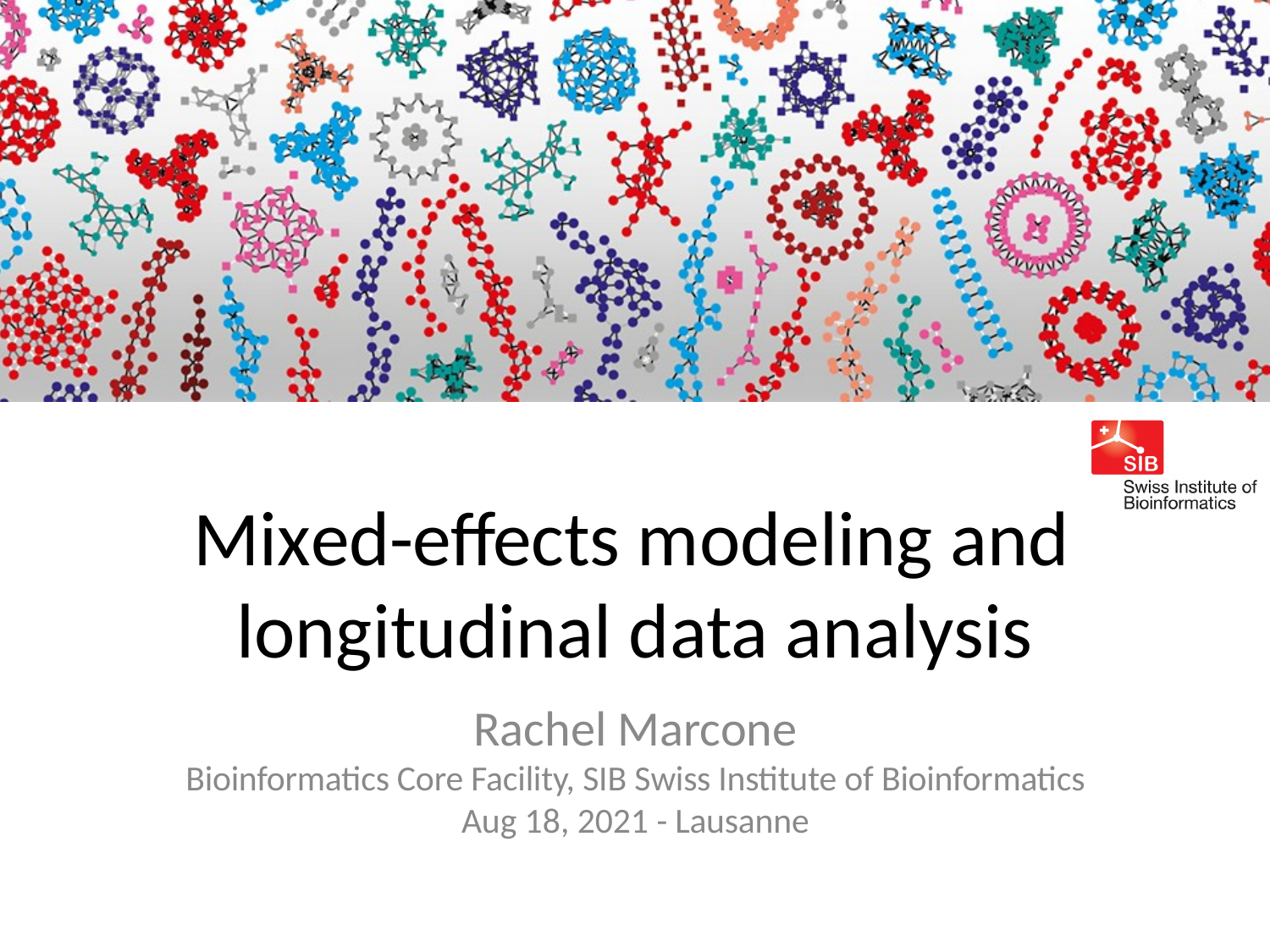

Mixed-effects modeling and longitudinal data analysis
Rachel Marcone
Bioinformatics Core Facility, SIB Swiss Institute of Bioinformatics Aug 18, 2021 - Lausanne